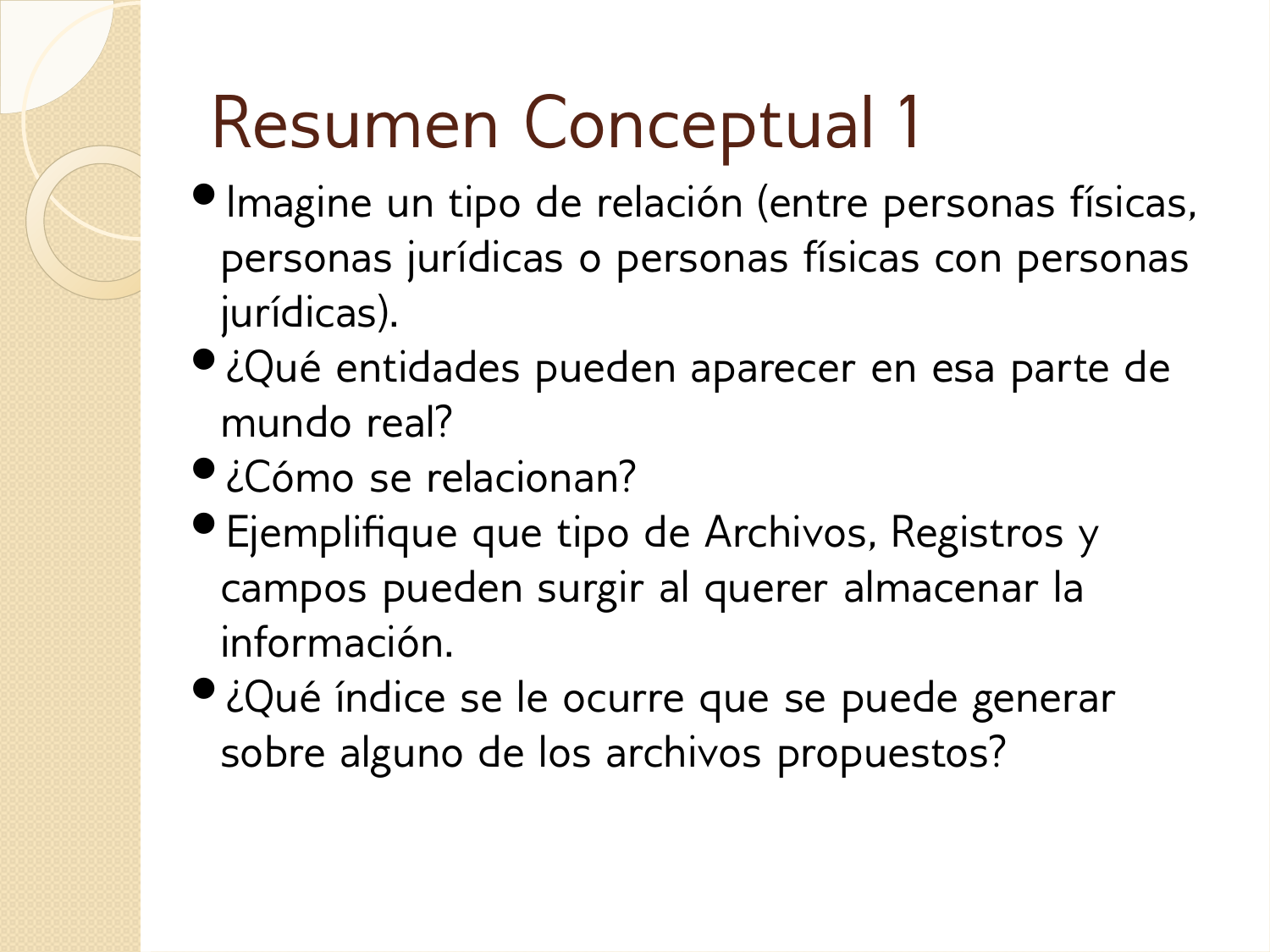

Resumen Conceptual 1
Imagine un tipo de relación (entre personas físicas, personas jurídicas o personas físicas con personas jurídicas).
¿Qué entidades pueden aparecer en esa parte de mundo real?
¿Cómo se relacionan?
Ejemplifique que tipo de Archivos, Registros y campos pueden surgir al querer almacenar la información.
¿Qué índice se le ocurre que se puede generar sobre alguno de los archivos propuestos?